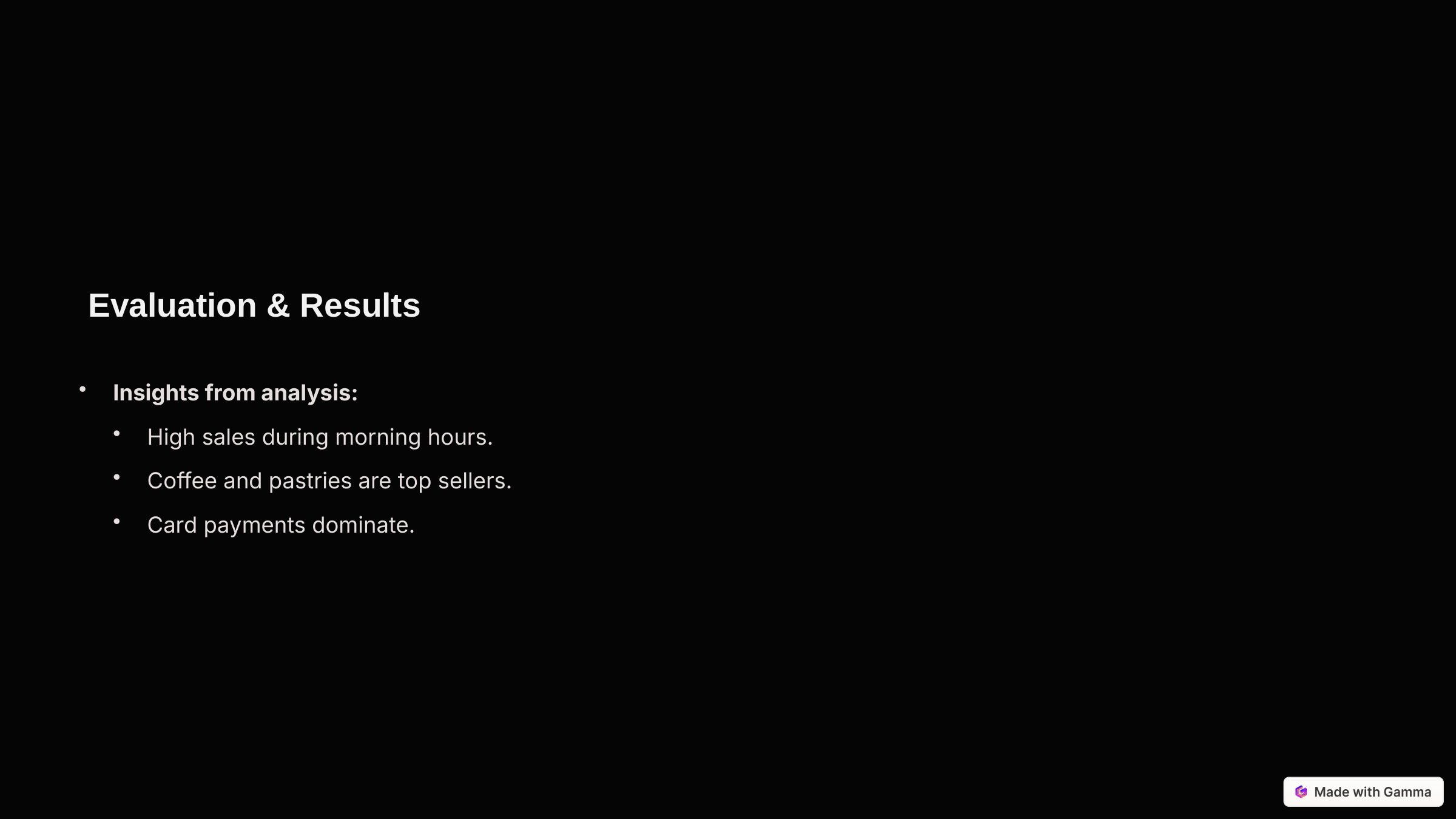

Evaluation & Results
Insights from analysis:
High sales during morning hours.
Coffee and pastries are top sellers.
Card payments dominate.